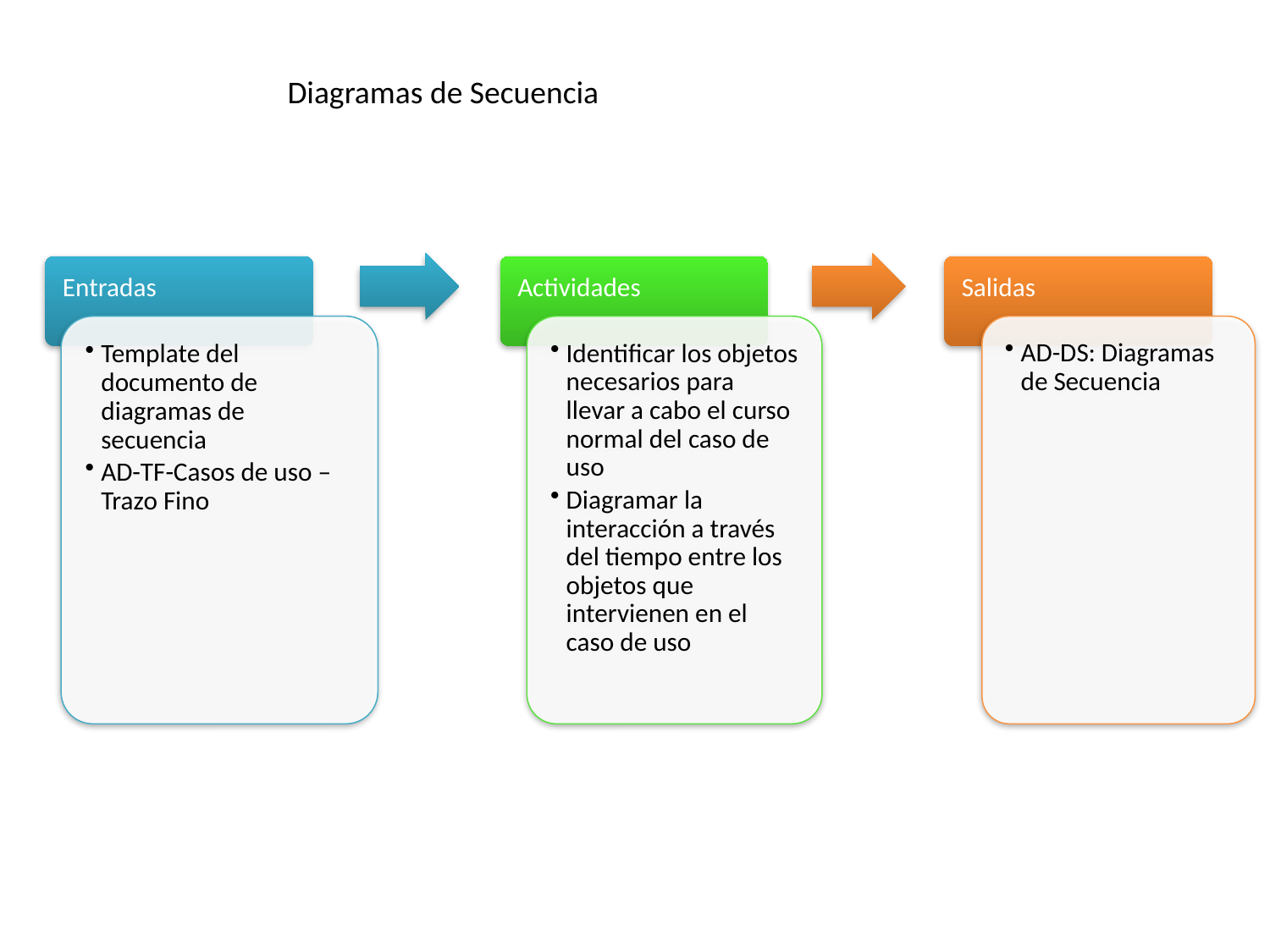

Diagramas de Secuencia
Entradas
Template del documento de diagramas de secuencia
AD-TF-Casos de uso – Trazo Fino

Actividades
Identificar los objetos necesarios para llevar a cabo el curso normal del caso de uso
Diagramar la interacción a través del tiempo entre los objetos que intervienen en el  caso de uso

Salidas
AD-DS: Diagramas de Secuencia